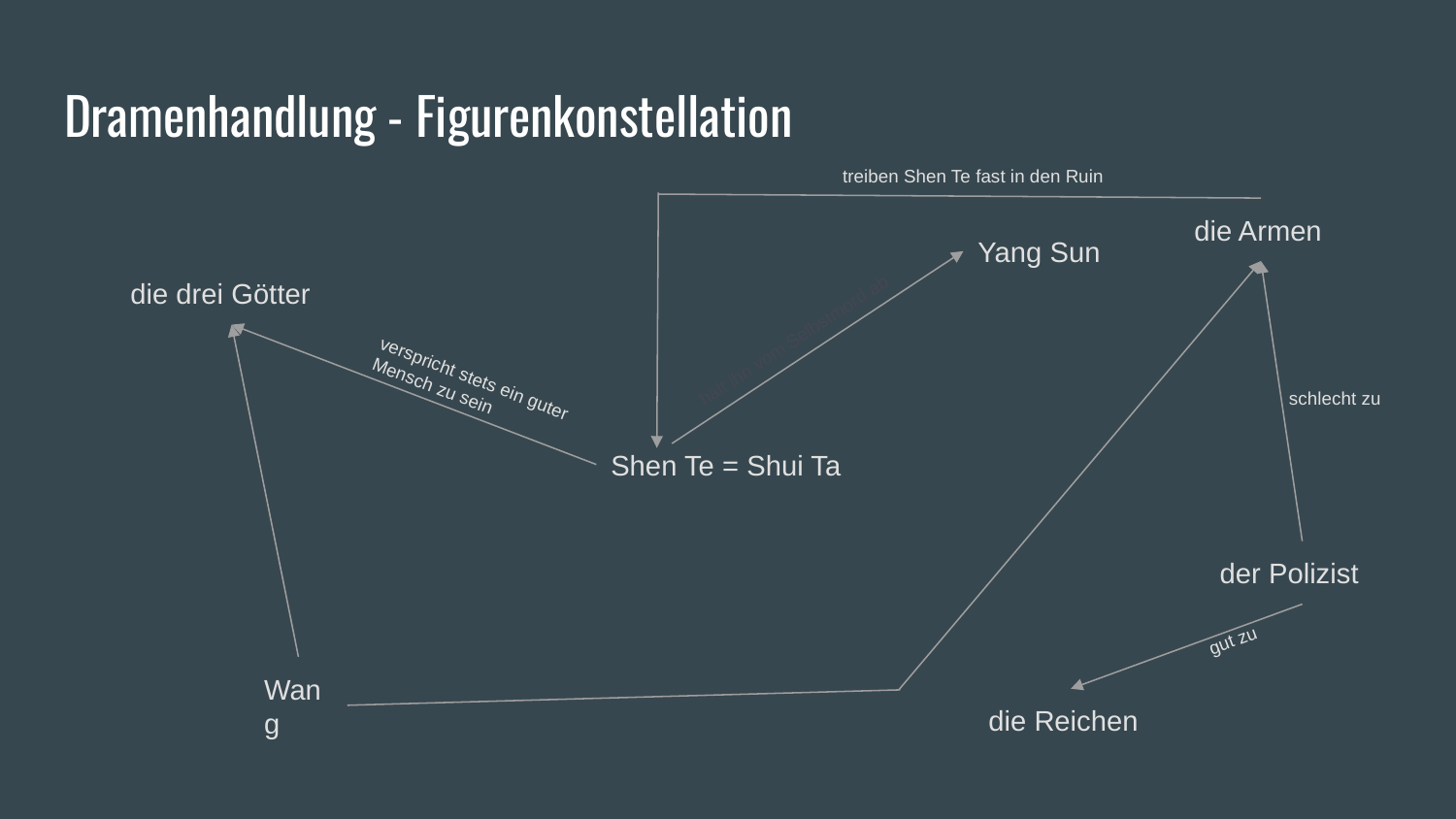

# Dramenhandlung - Figurenkonstellation
treiben Shen Te fast in den Ruin
die Armen
Yang Sun
die drei Götter
hält ihn vom Selbstmord ab
verspricht stets ein guter Mensch zu sein
schlecht zu
Shen Te = Shui Ta
der Polizist
gut zu
Wang
die Reichen